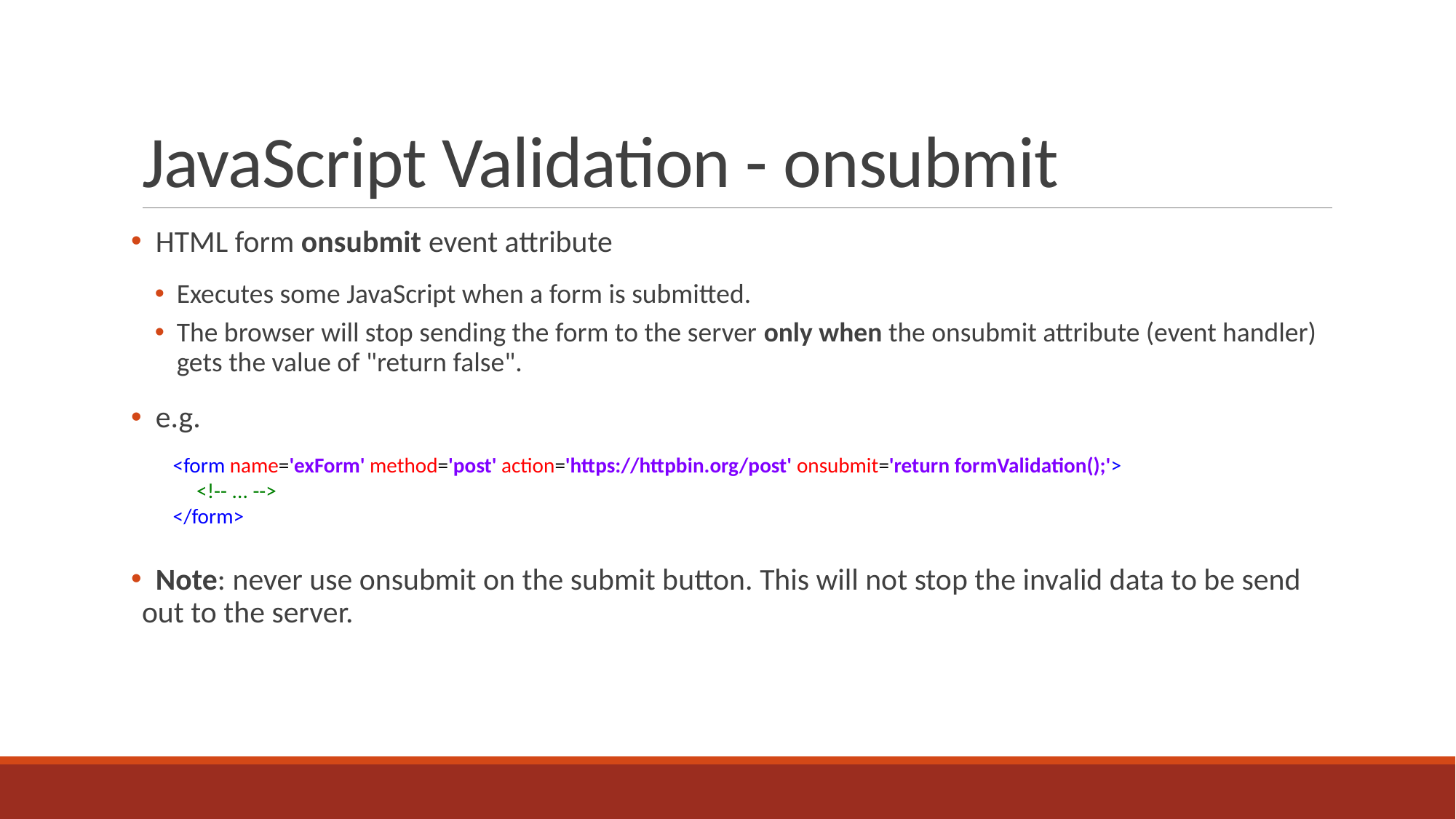

# JavaScript Validation - onsubmit
  HTML form onsubmit event attribute
Executes some JavaScript when a form is submitted.
The browser will stop sending the form to the server only when the onsubmit attribute (event handler) gets the value of "return false".
  e.g.

  Note: never use onsubmit on the submit button. This will not stop the invalid data to be send out to the server.

<form name='exForm' method='post' action='https://httpbin.org/post' onsubmit='return formValidation();'>
     <!-- ... -->
</form>